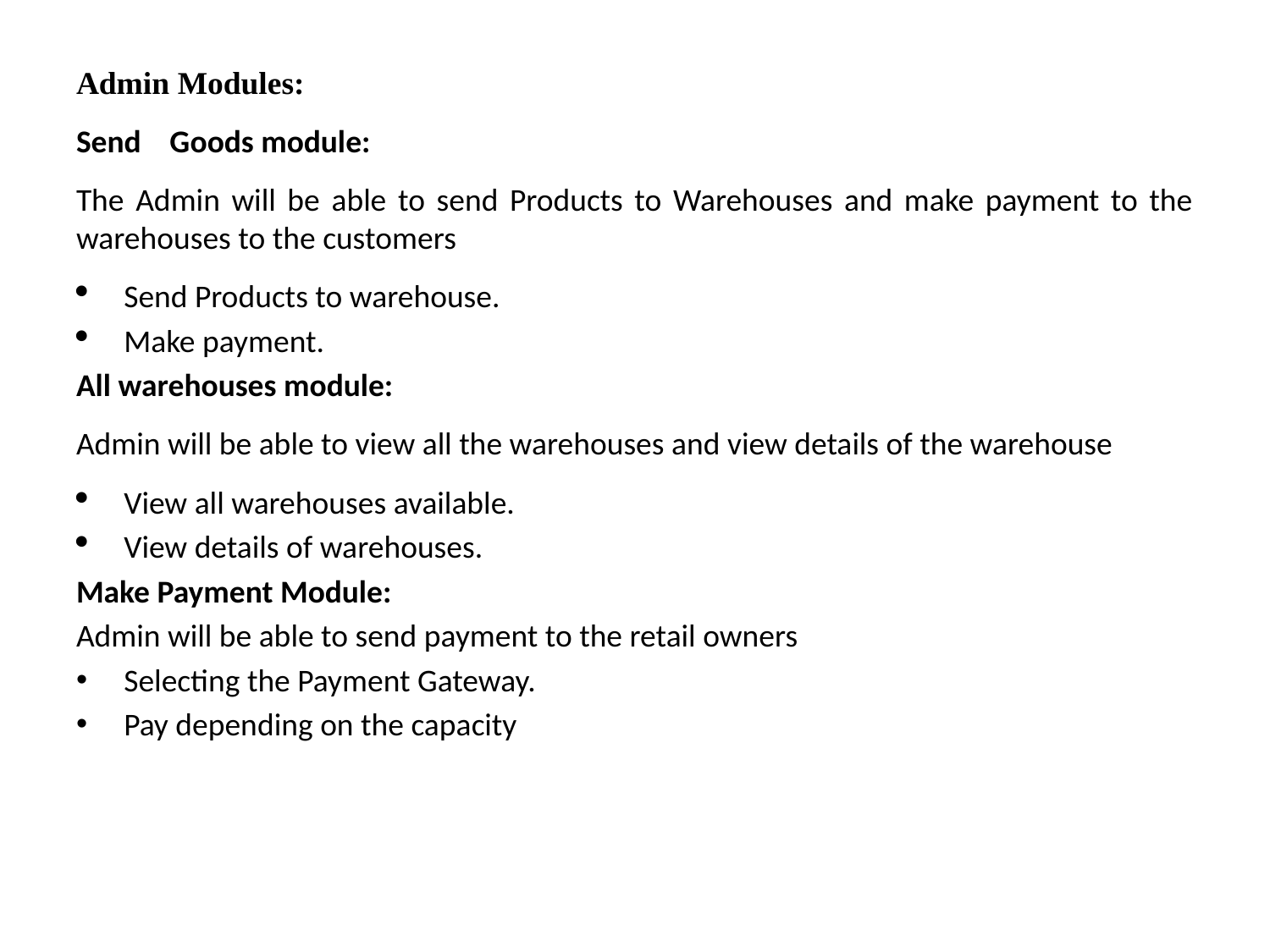

Admin Modules:
Send    Goods module:
The Admin will be able to send Products to Warehouses and make payment to the warehouses to the customers
Send Products to warehouse.
Make payment.
All warehouses module:
Admin will be able to view all the warehouses and view details of the warehouse
View all warehouses available.
View details of warehouses.
Make Payment Module:
Admin will be able to send payment to the retail owners
Selecting the Payment Gateway.
Pay depending on the capacity